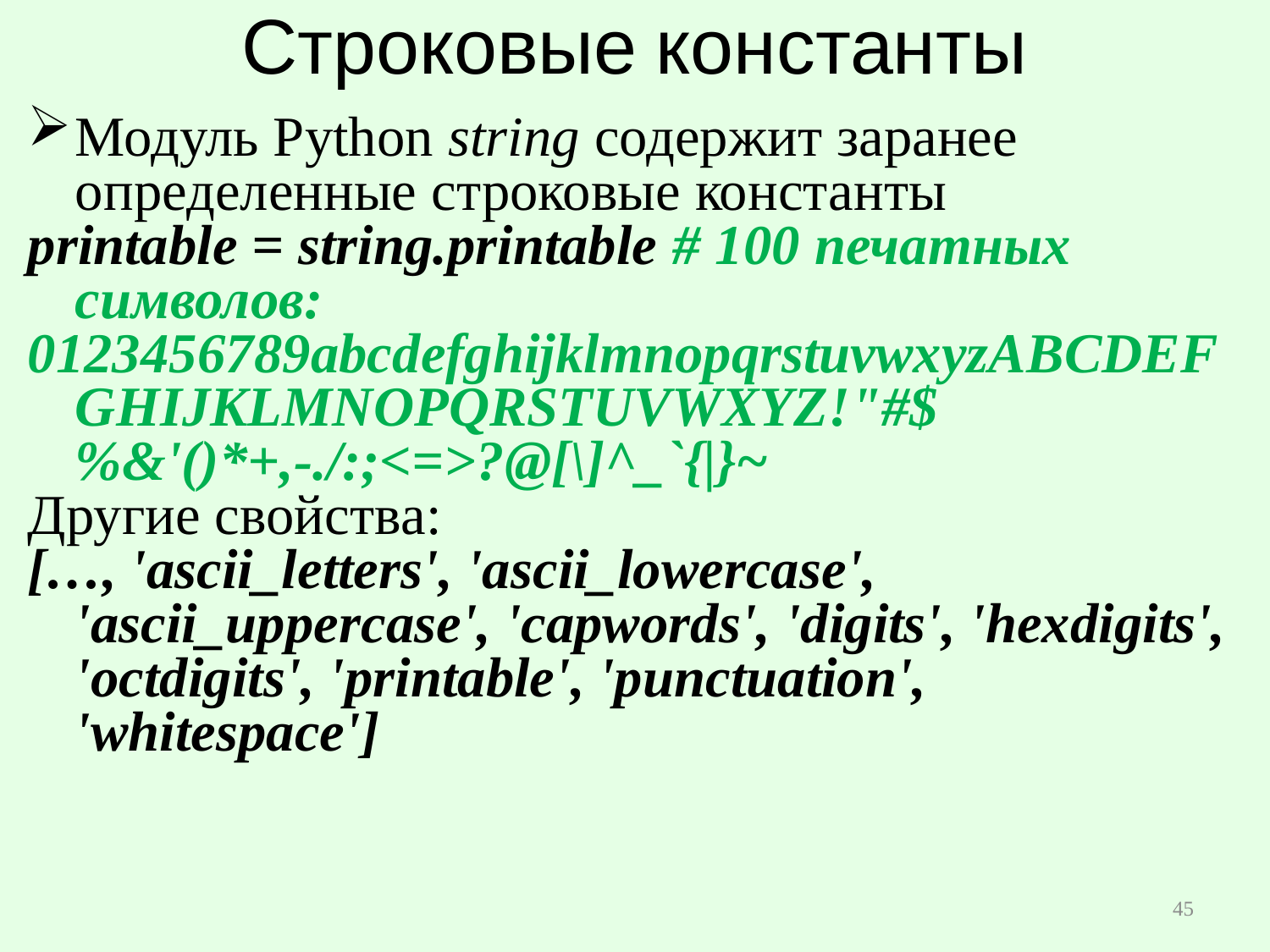

# Строковые константы
Модуль Python string содержит заранее определенные строковые константы
printable = string.printable # 100 печатных символов:
0123456789abcdefghijklmnopqrstuvwxyzABCDEFGHIJKLMNOPQRSTUVWXYZ!"#$%&'()*+,-./:;<=>?@[\]^_`{|}~
Другие свойства:
[…, 'ascii_letters', 'ascii_lowercase', 'ascii_uppercase', 'capwords', 'digits', 'hexdigits', 'octdigits', 'printable', 'punctuation', 'whitespace']

45